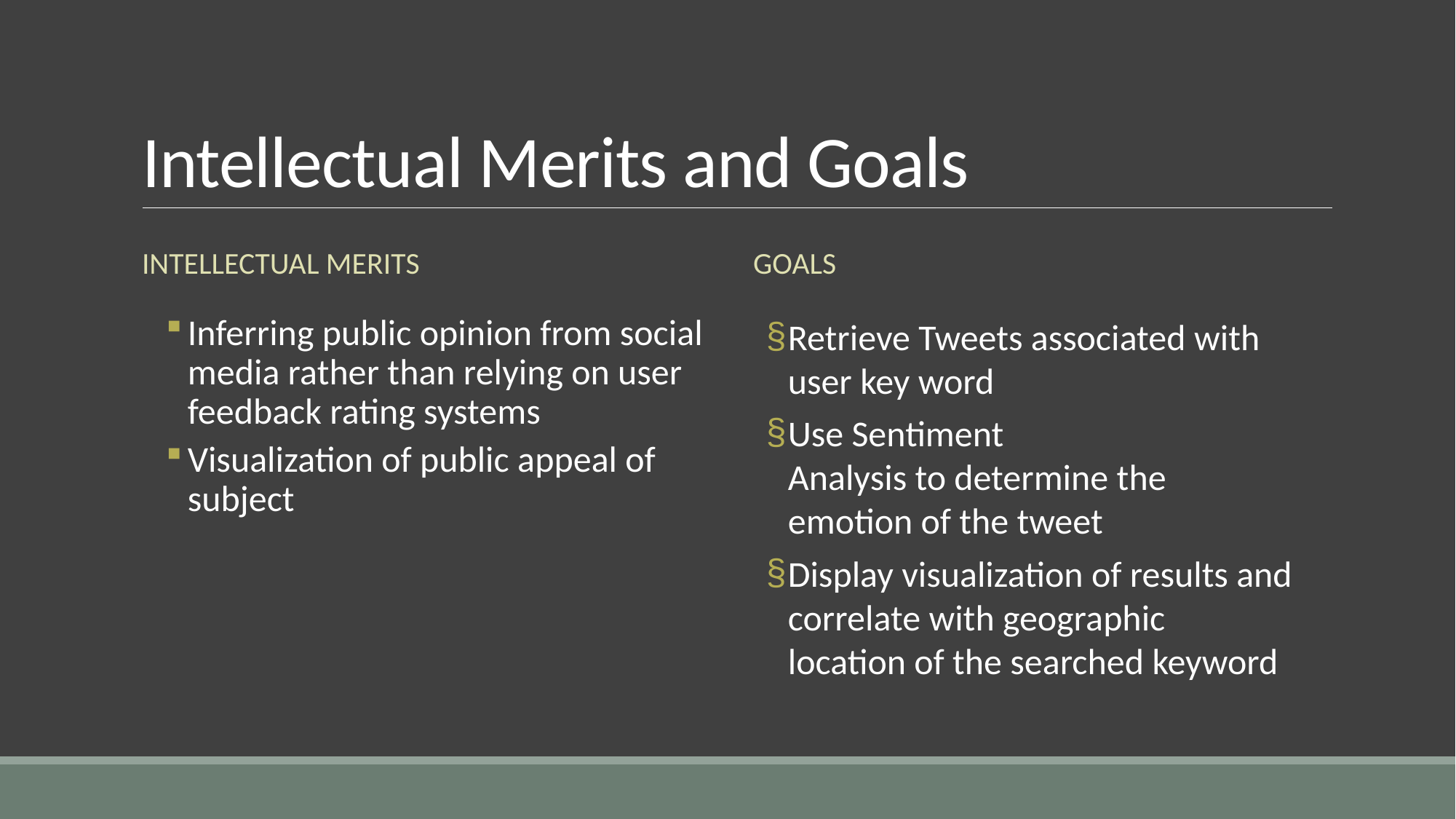

# Intellectual Merits and Goals

Intellectual Merits
Goals
Inferring public opinion from social media rather than relying on user feedback rating systems
Visualization of public appeal of subject
Retrieve Tweets associated with user key word
Use Sentiment Analysis to determine the emotion of the tweet
Display visualization of results and correlate with geographic location of the searched keyword